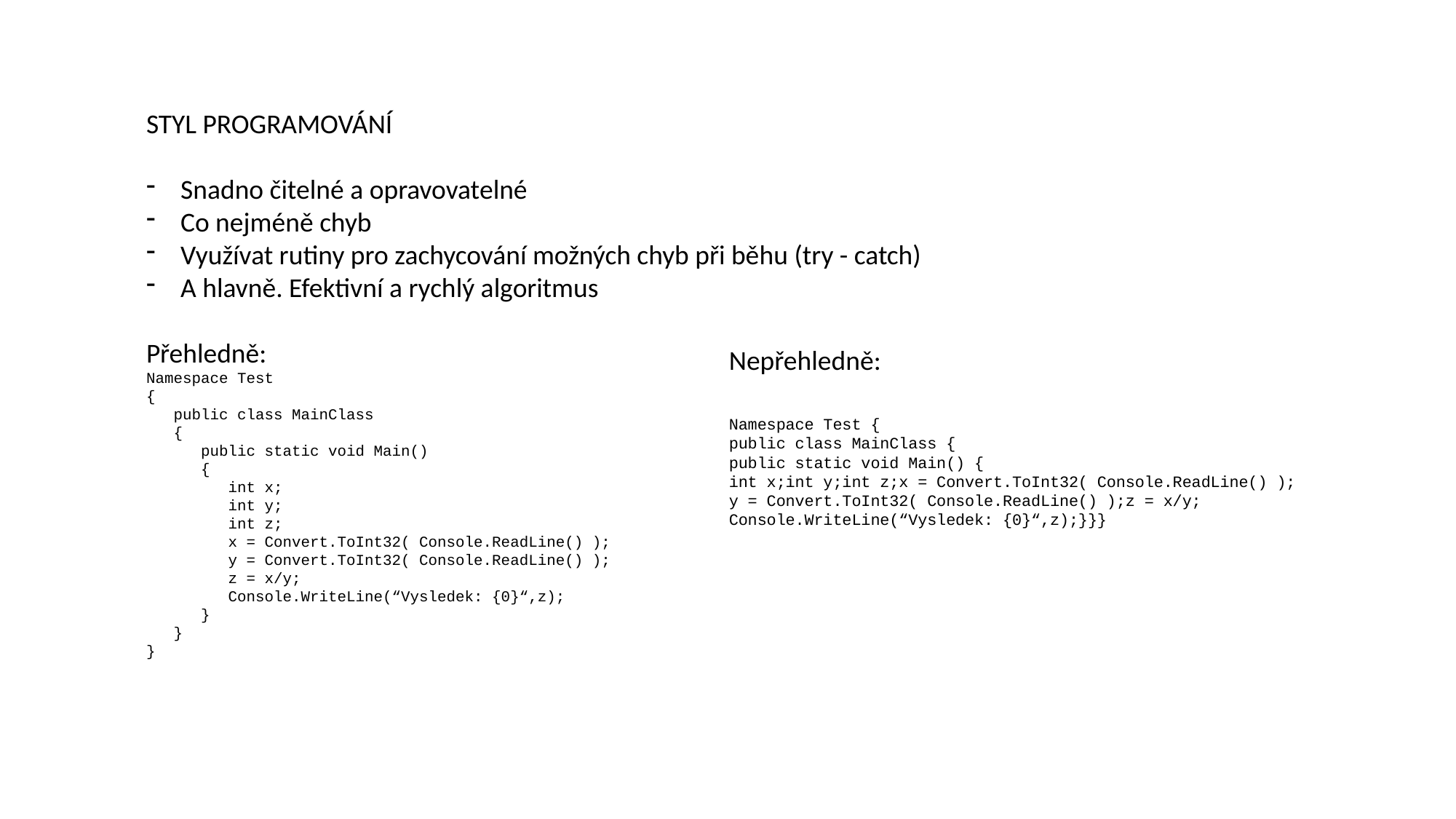

STYL PROGRAMOVÁNÍ

Snadno čitelné a opravovatelné
Co nejméně chyb
Využívat rutiny pro zachycování možných chyb při běhu (try - catch)
A hlavně. Efektivní a rychlý algoritmus

Přehledně:
Namespace Test
{
   public class MainClass
   {
      public static void Main()
      {
         int x;
         int y;
         int z;
         x = Convert.ToInt32( Console.ReadLine() );
         y = Convert.ToInt32( Console.ReadLine() );
         z = x/y;
         Console.WriteLine(“Vysledek: {0}“,z);
      }
   }
}

Nepřehledně:

Namespace Test {
public class MainClass {
public static void Main() {
int x;int y;int z;x = Convert.ToInt32( Console.ReadLine() );
y = Convert.ToInt32( Console.ReadLine() );z = x/y;
Console.WriteLine(“Vysledek: {0}“,z);}}}